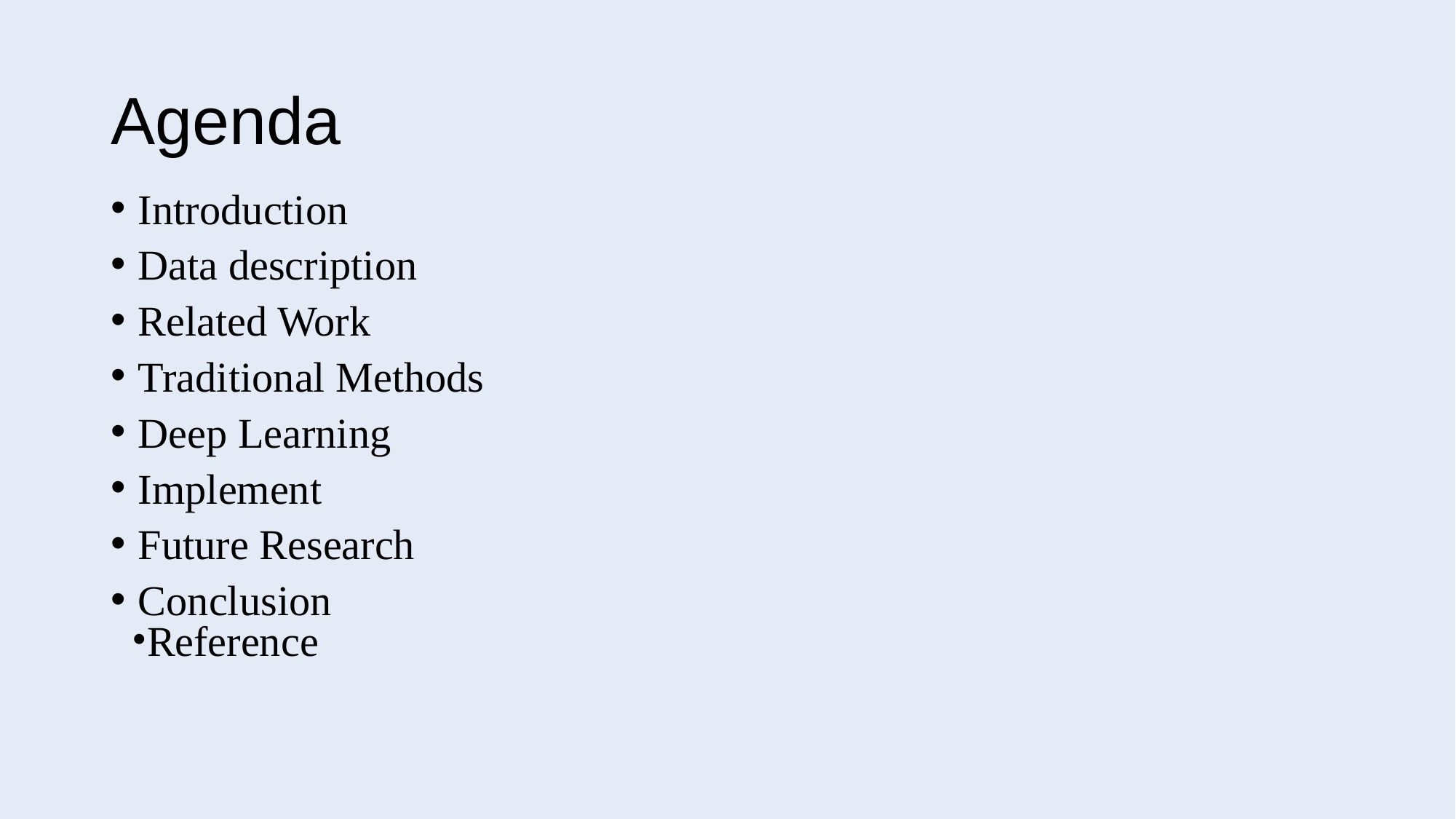

# Agenda
Introduction
Data description
Related Work
Traditional Methods
Deep Learning
Implement
Future Research
Conclusion
Reference